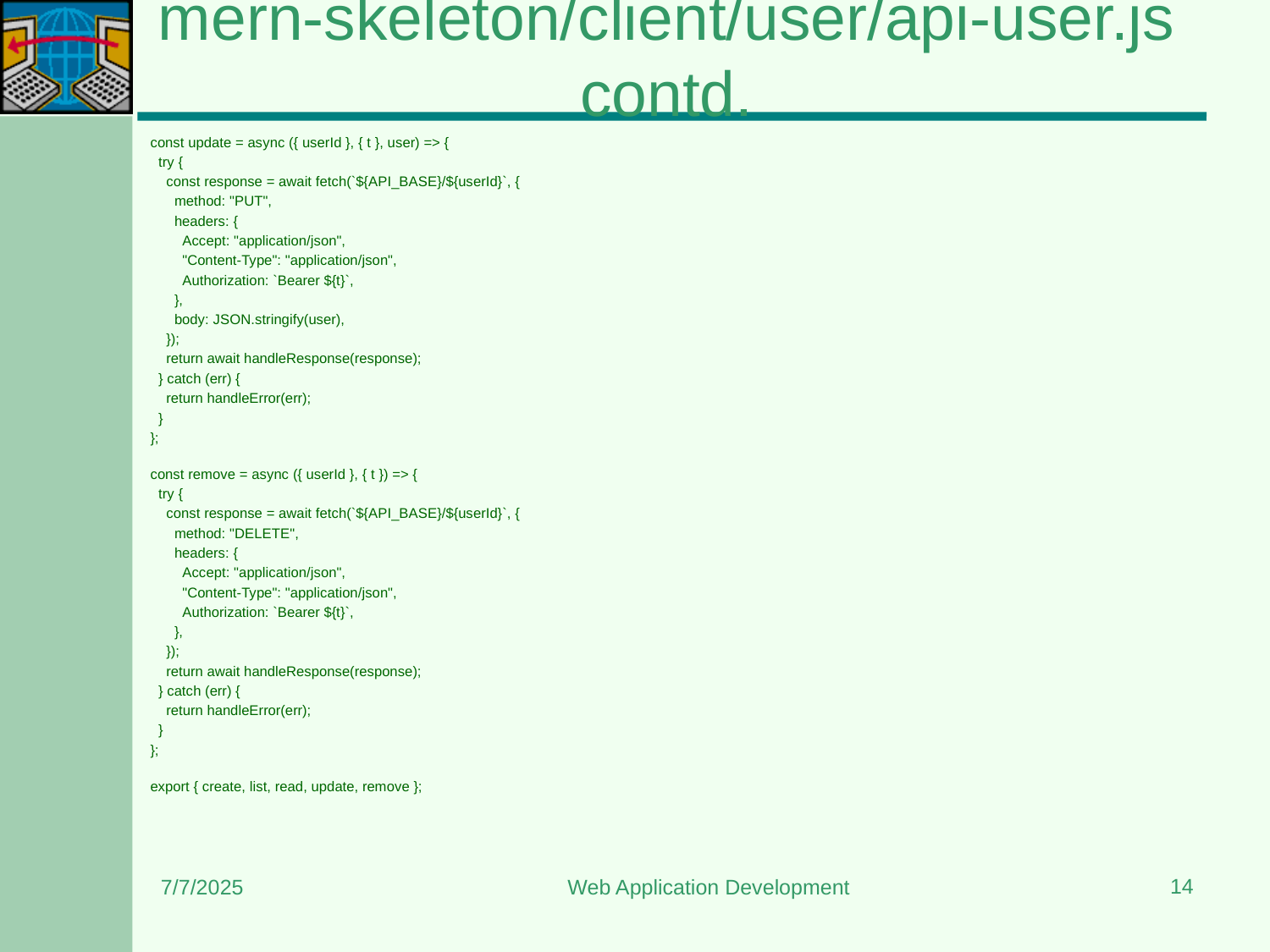

# Updated mern-skeleton/client/user/api-user.js contd.
const update = async ({ userId }, { t }, user) => {
  try {
    const response = await fetch(`${API_BASE}/${userId}`, {
      method: "PUT",
      headers: {
        Accept: "application/json",
        "Content-Type": "application/json",
        Authorization: `Bearer ${t}`,
      },
      body: JSON.stringify(user),
    });
    return await handleResponse(response);
  } catch (err) {
    return handleError(err);
  }
};
const remove = async ({ userId }, { t }) => {
  try {
    const response = await fetch(`${API_BASE}/${userId}`, {
      method: "DELETE",
      headers: {
        Accept: "application/json",
        "Content-Type": "application/json",
        Authorization: `Bearer ${t}`,
      },
    });
    return await handleResponse(response);
  } catch (err) {
    return handleError(err);
  }
};
export { create, list, read, update, remove };

14
7/7/2025
Web Application Development